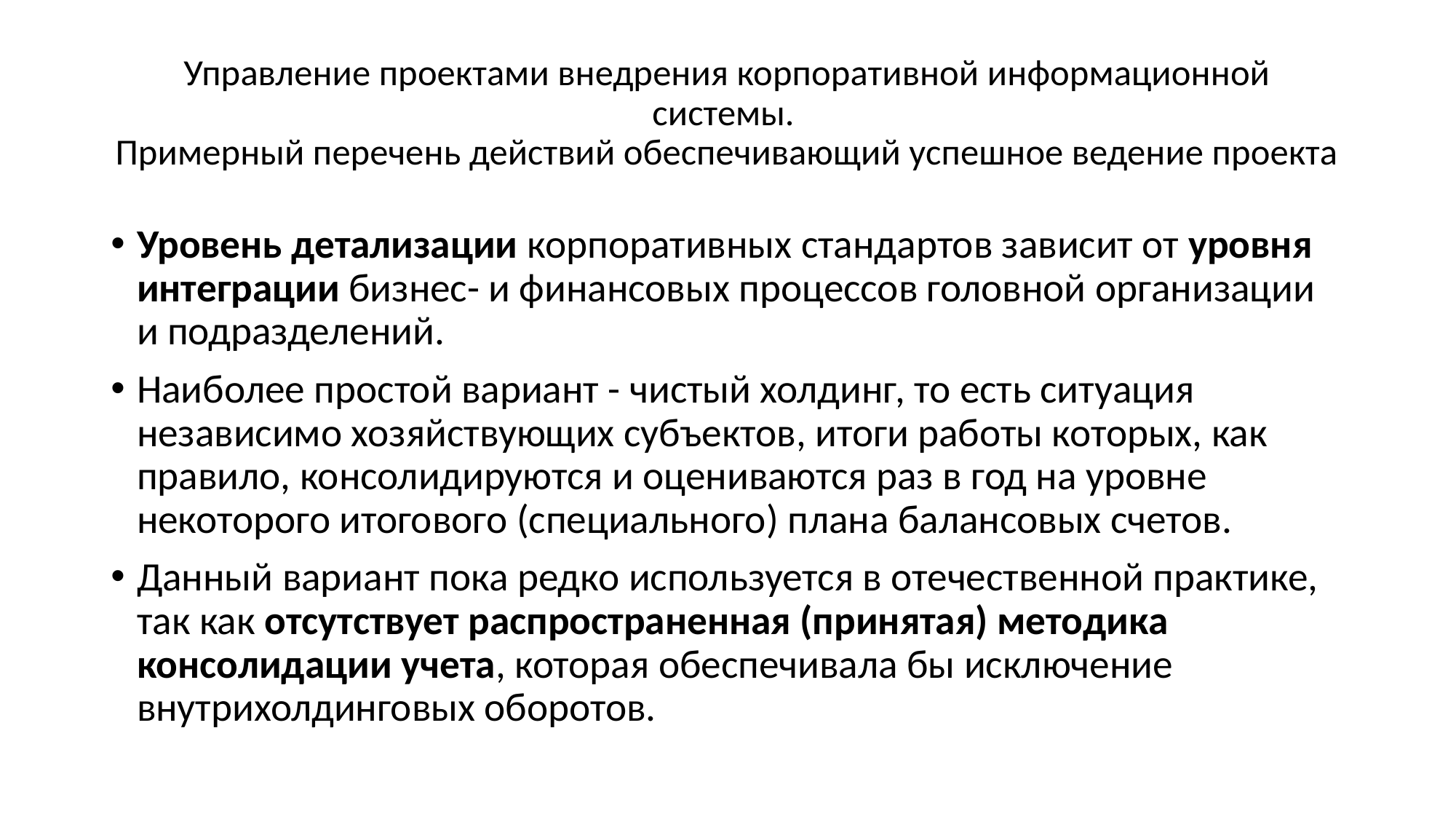

# Управление проектами внедрения корпоративной информационной системы. Примерный перечень действий обеспечивающий успешное ведение проекта
Уровень детализации корпоративных стандартов зависит от уровня интеграции бизнес- и финансовых процессов головной организации и подразделений.
Наиболее простой вариант - чистый холдинг, то есть ситуация независимо хозяйствующих субъектов, итоги работы которых, как правило, консолидируются и оцениваются раз в год на уровне некоторого итогового (специального) плана балансовых счетов.
Данный вариант пока редко используется в отечественной практике, так как отсутствует распространенная (принятая) методика консолидации учета, которая обеспечивала бы исключение внутрихолдинговых оборотов.